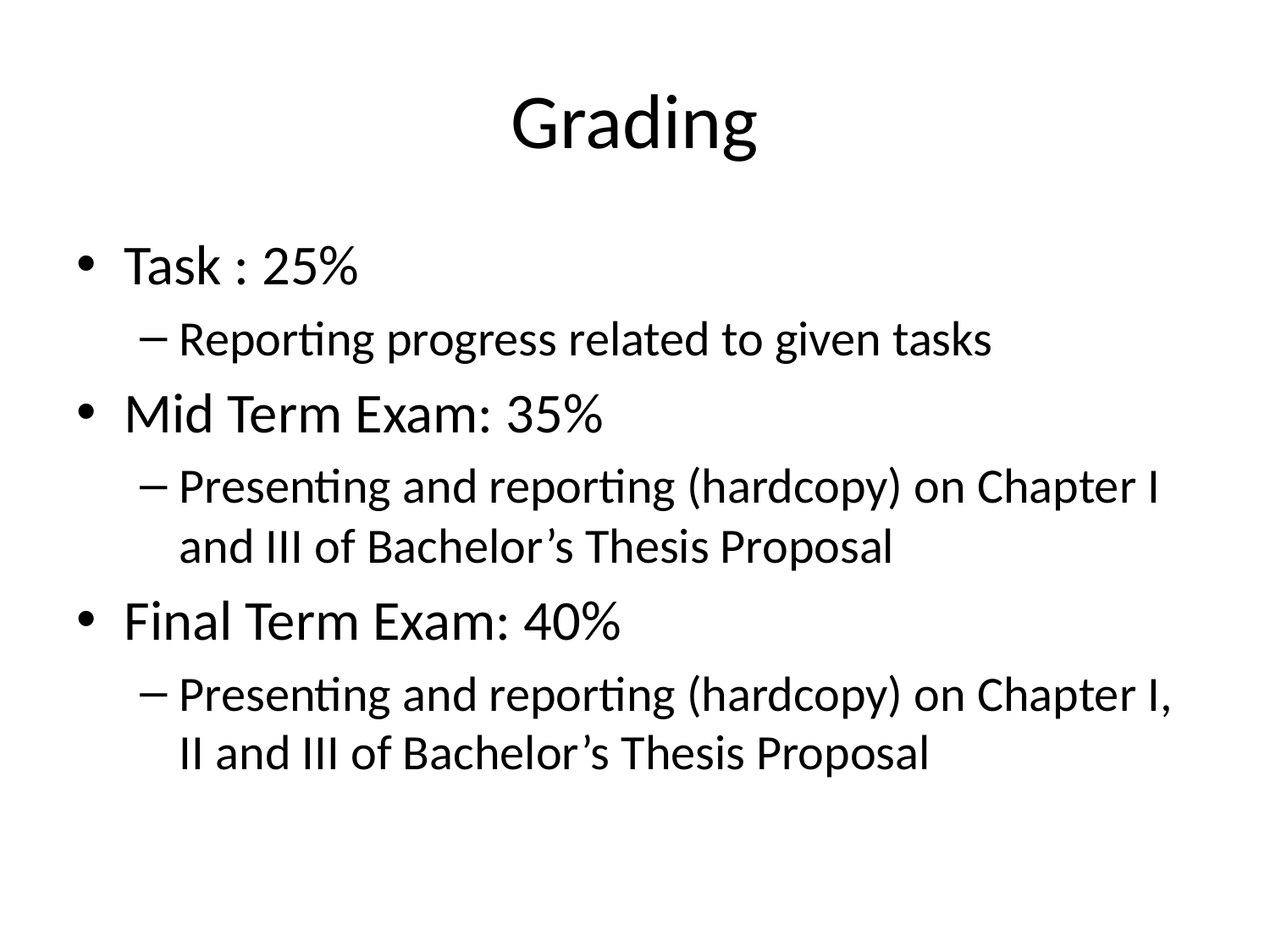

# Grading
Task : 25%
Reporting progress related to given tasks
Mid Term Exam: 35%
Presenting and reporting (hardcopy) on Chapter I and III of Bachelor’s Thesis Proposal
Final Term Exam: 40%
Presenting and reporting (hardcopy) on Chapter I, II and III of Bachelor’s Thesis Proposal